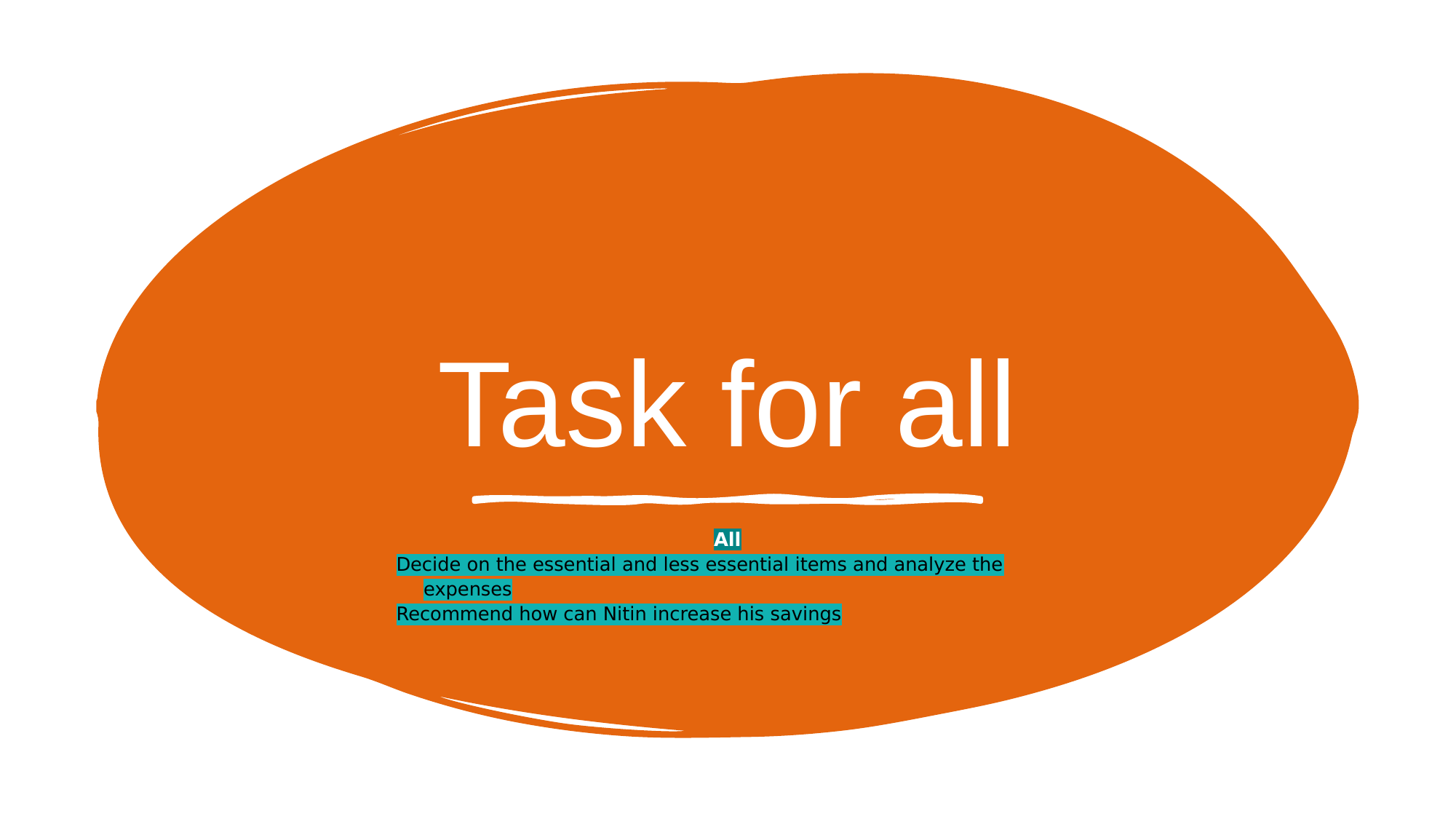

# Task for all
All
Decide on the essential and less essential items and analyze the expenses
Recommend how can Nitin increase his savings